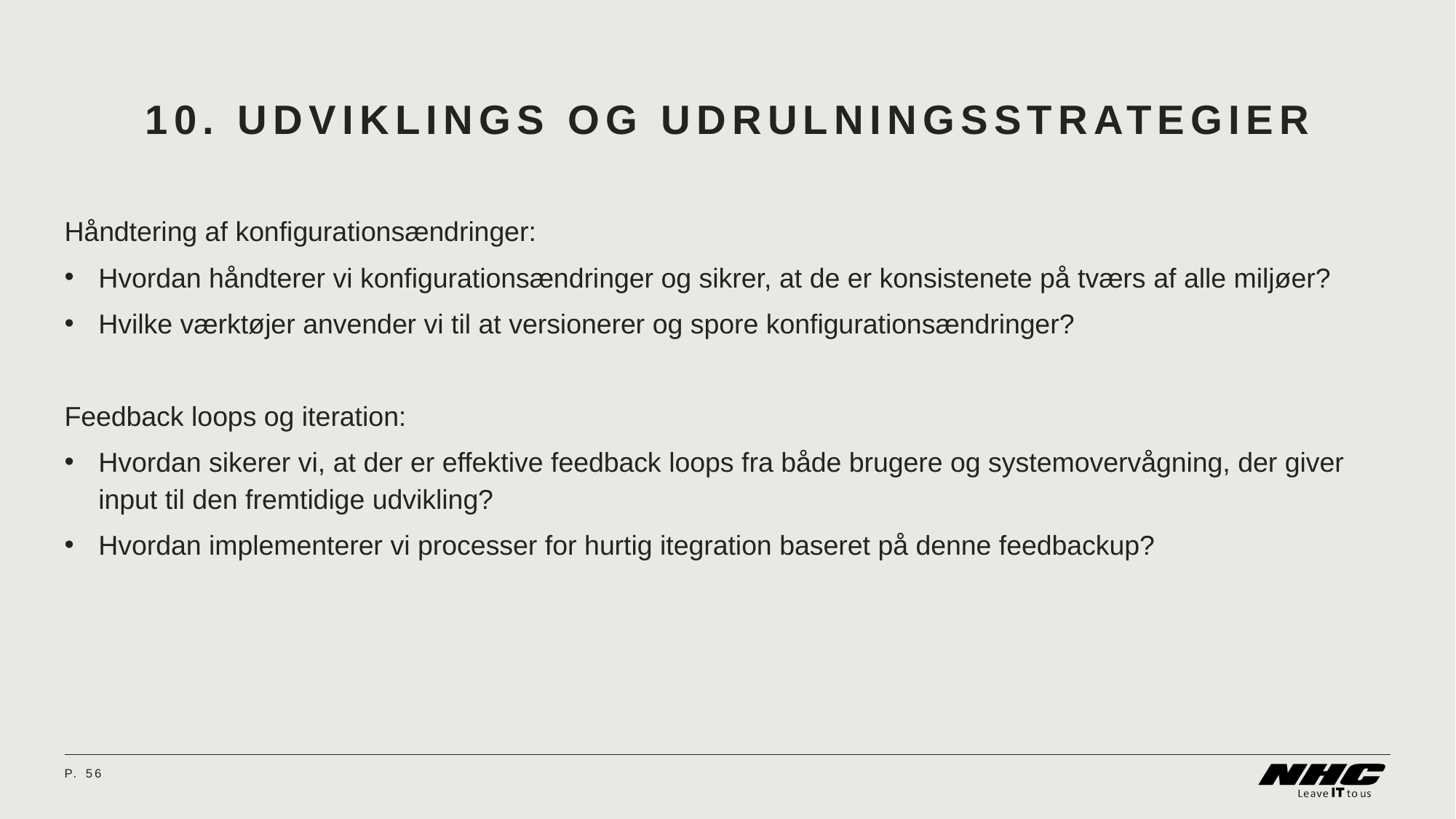

# 10. Udviklings og udrulningsstrategier
Håndtering af konfigurationsændringer:
Hvordan håndterer vi konfigurationsændringer og sikrer, at de er konsistenete på tværs af alle miljøer?
Hvilke værktøjer anvender vi til at versionerer og spore konfigurationsændringer?

Feedback loops og iteration:
Hvordan sikerer vi, at der er effektive feedback loops fra både brugere og systemovervågning, der giver input til den fremtidige udvikling?
Hvordan implementerer vi processer for hurtig itegration baseret på denne feedbackup?
P.	56

08 April 2024